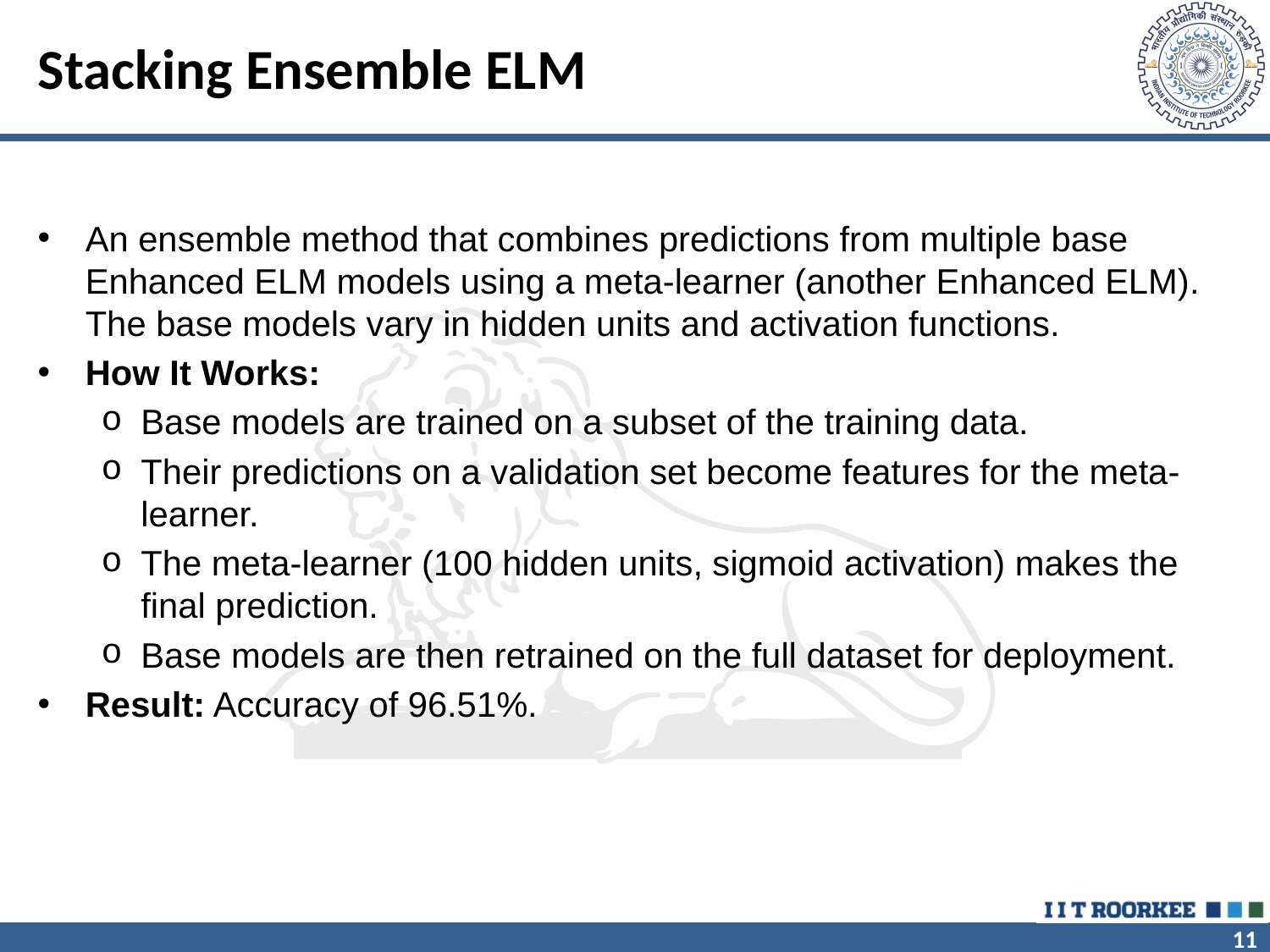

# Stacking Ensemble ELM
An ensemble method that combines predictions from multiple base Enhanced ELM models using a meta-learner (another Enhanced ELM). The base models vary in hidden units and activation functions.
How It Works:
Base models are trained on a subset of the training data.
Their predictions on a validation set become features for the meta-learner.
The meta-learner (100 hidden units, sigmoid activation) makes the final prediction.
Base models are then retrained on the full dataset for deployment.
Result: Accuracy of 96.51%.